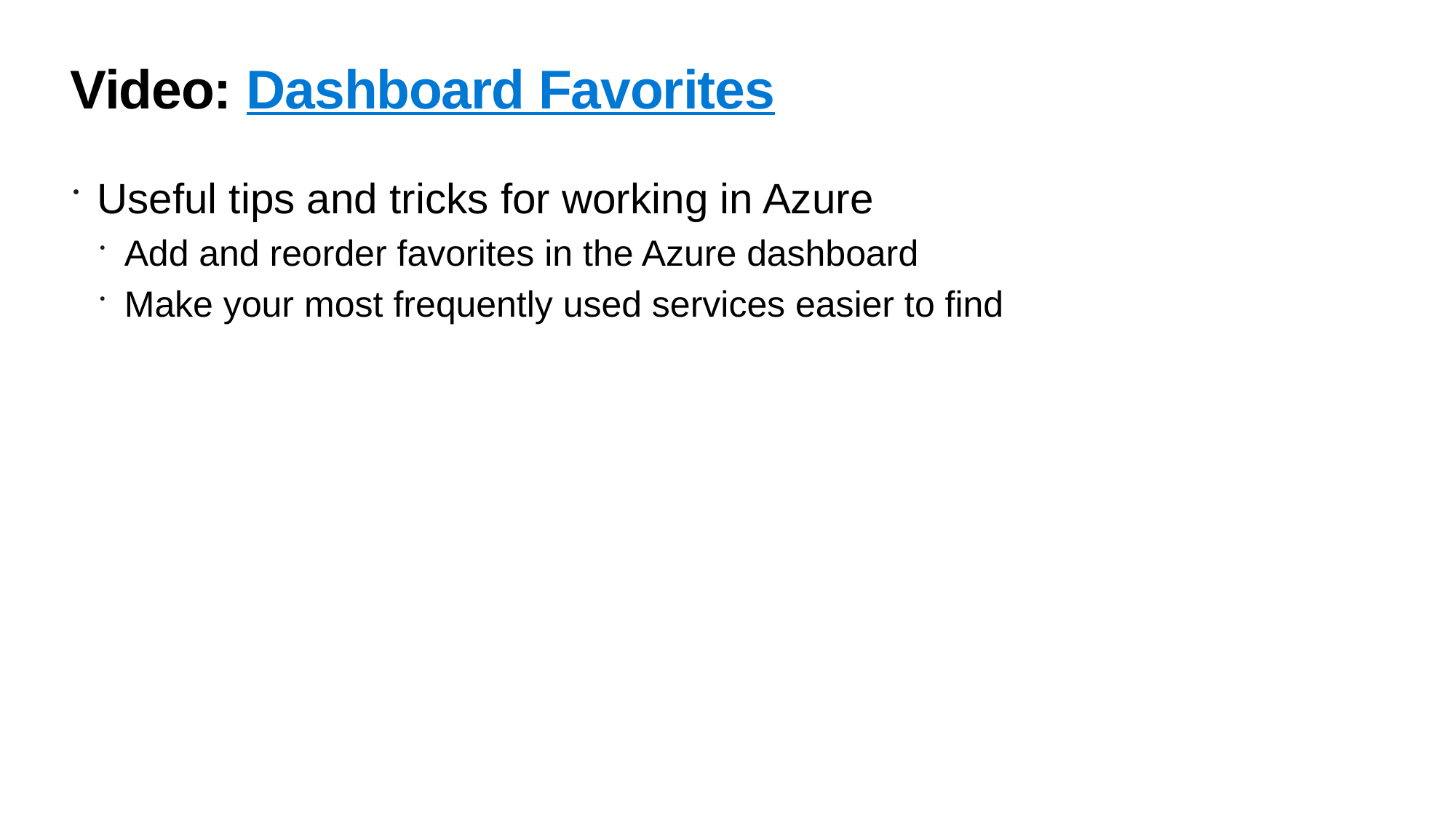

# Video: Dashboard Favorites
Useful tips and tricks for working in Azure
Add and reorder favorites in the Azure dashboard
Make your most frequently used services easier to find